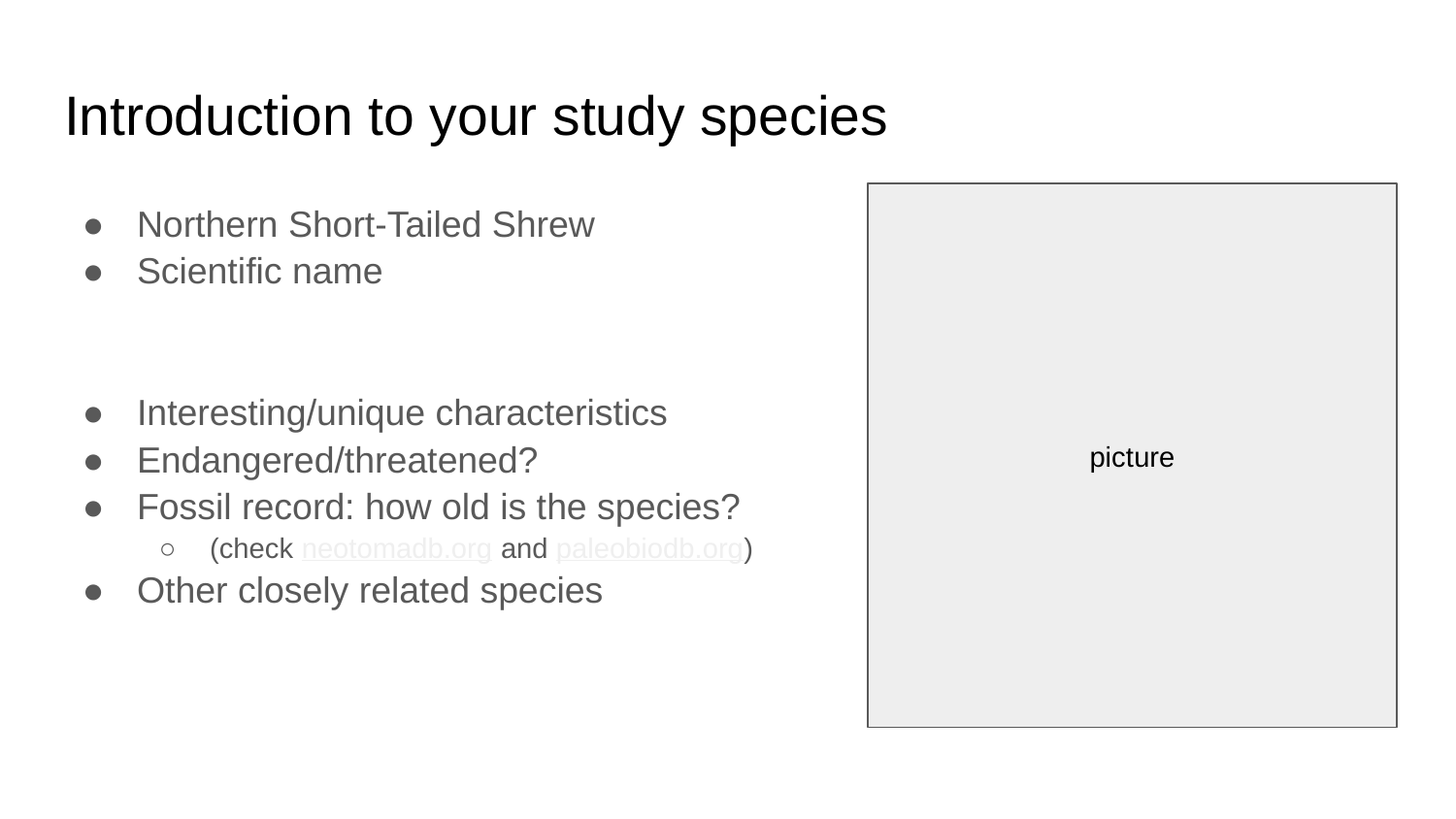

# Introduction to your study species
Northern Short-Tailed Shrew
Scientific name

Interesting/unique characteristics
Endangered/threatened?
Fossil record: how old is the species?
(check neotomadb.org and paleobiodb.org)
Other closely related species
picture